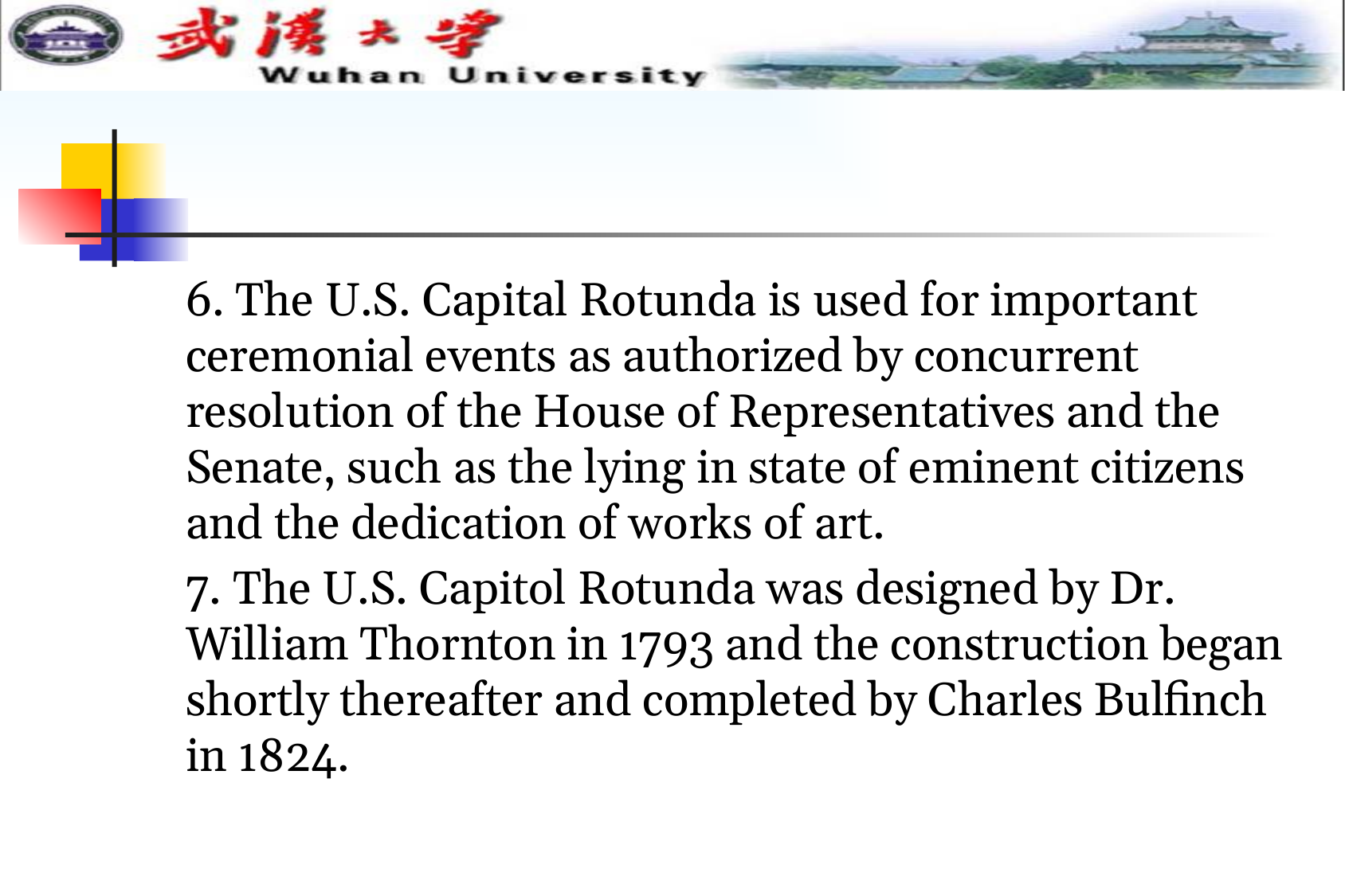

#
6. The U.S. Capital Rotunda is used for important ceremonial events as authorized by concurrent resolution of the House of Representatives and the Senate, such as the lying in state of eminent citizens and the dedication of works of art.
7. The U.S. Capitol Rotunda was designed by Dr. William Thornton in 1793 and the construction began shortly thereafter and completed by Charles Bulfinch  in 1824.

11